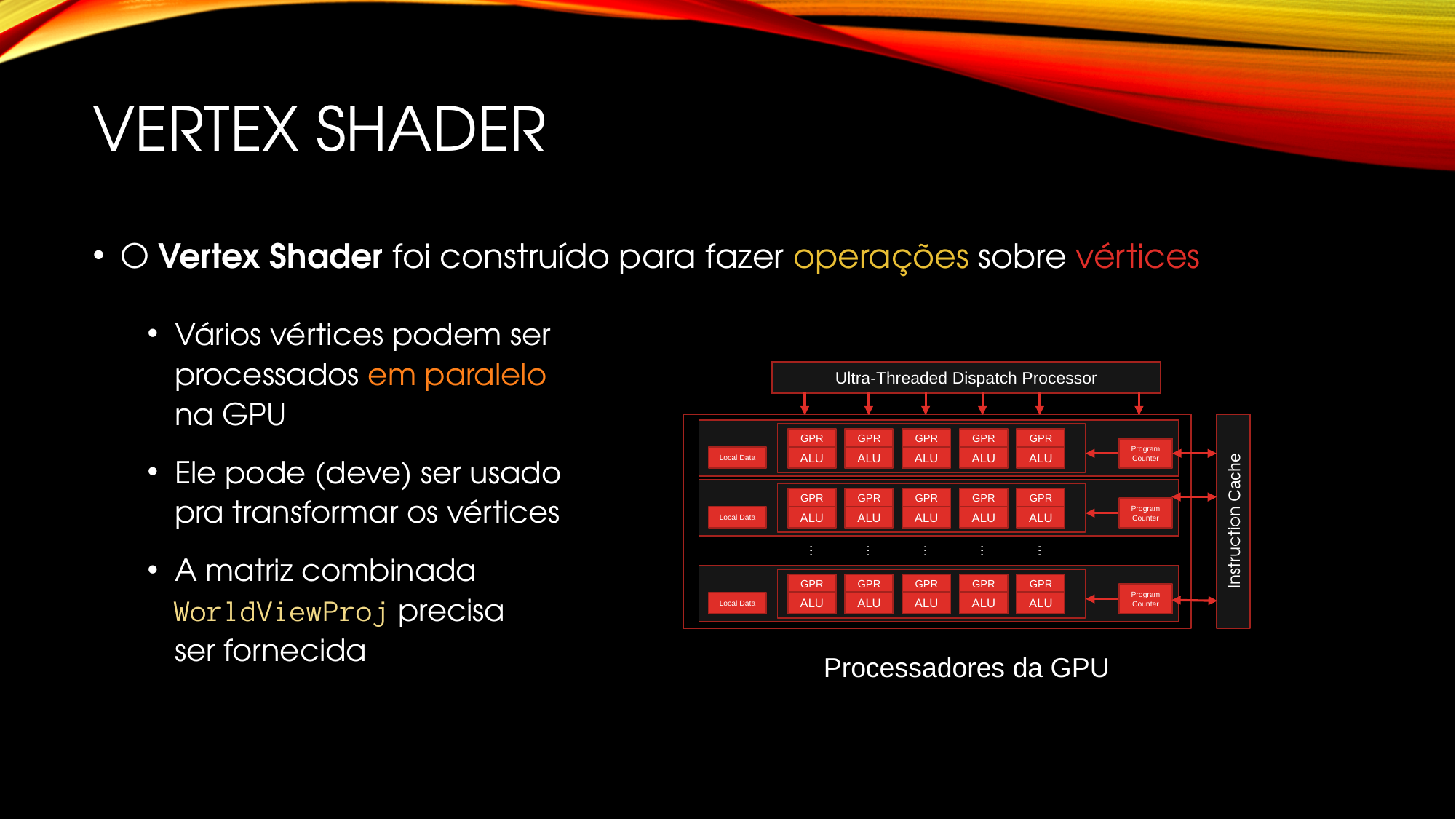

# Vertex Shader
O Vertex Shader foi construído para fazer operações sobre vértices
Vários vértices podem ser
processados em paralelo
na GPU
Ele pode (deve) ser usado
pra transformar os vértices
A matriz combinada
WorldViewProj precisa
ser fornecida
Ultra-Threaded Dispatch Processor

GPR
ALU
GPR
ALU
GPR
ALU
GPR
ALU
GPR
ALU
Program Counter
Local Data

GPR
ALU
GPR
ALU
GPR
ALU
GPR
ALU
GPR
ALU
Program Counter
Local Data
Instruction Cache
...
...
...
...
...

GPR
ALU
GPR
ALU
GPR
ALU
GPR
ALU
GPR
ALU
Program Counter
Local Data
Processadores da GPU